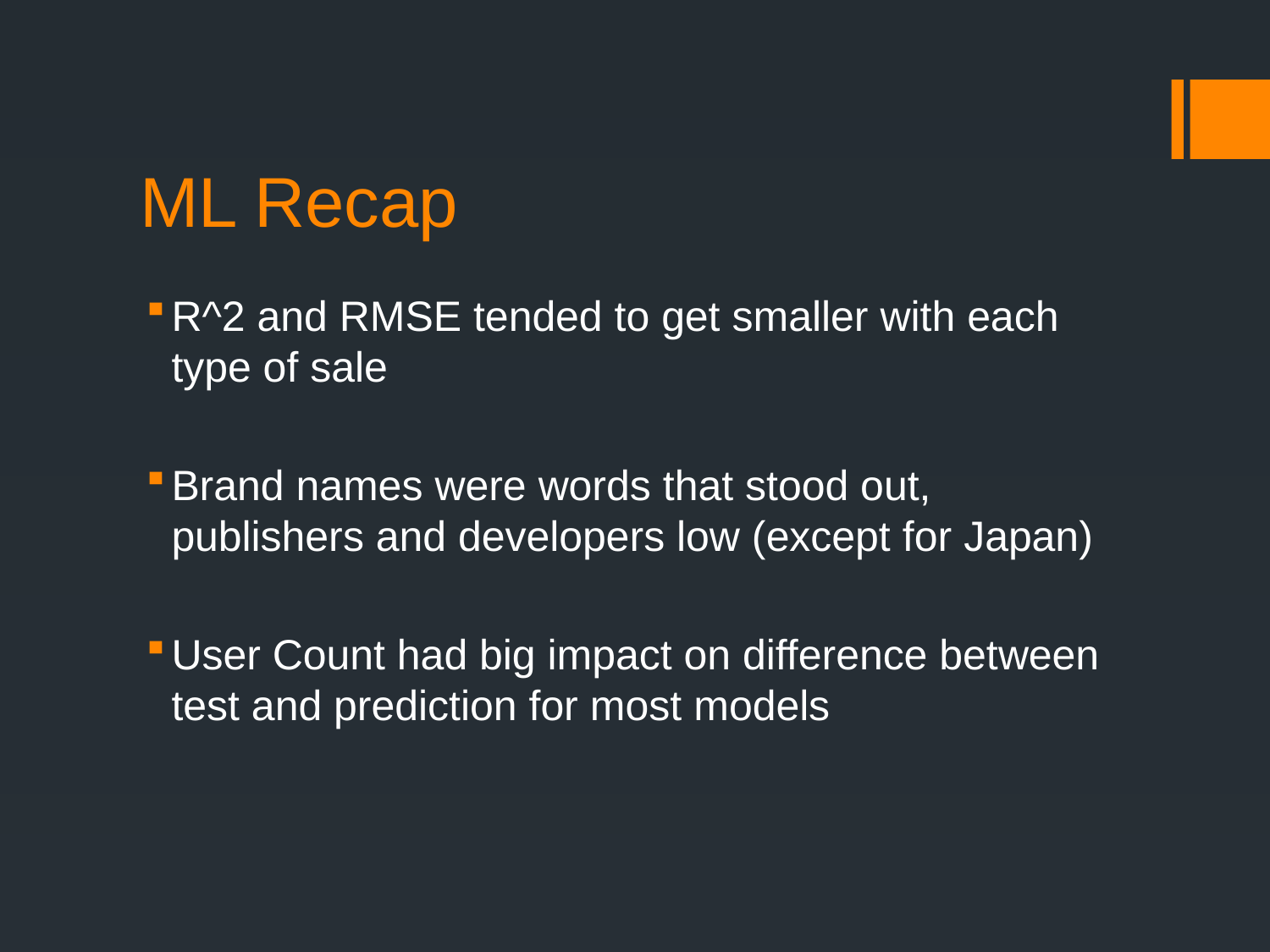

# ML Recap
R^2 and RMSE tended to get smaller with each type of sale

Brand names were words that stood out, publishers and developers low (except for Japan)

User Count had big impact on difference between test and prediction for most models